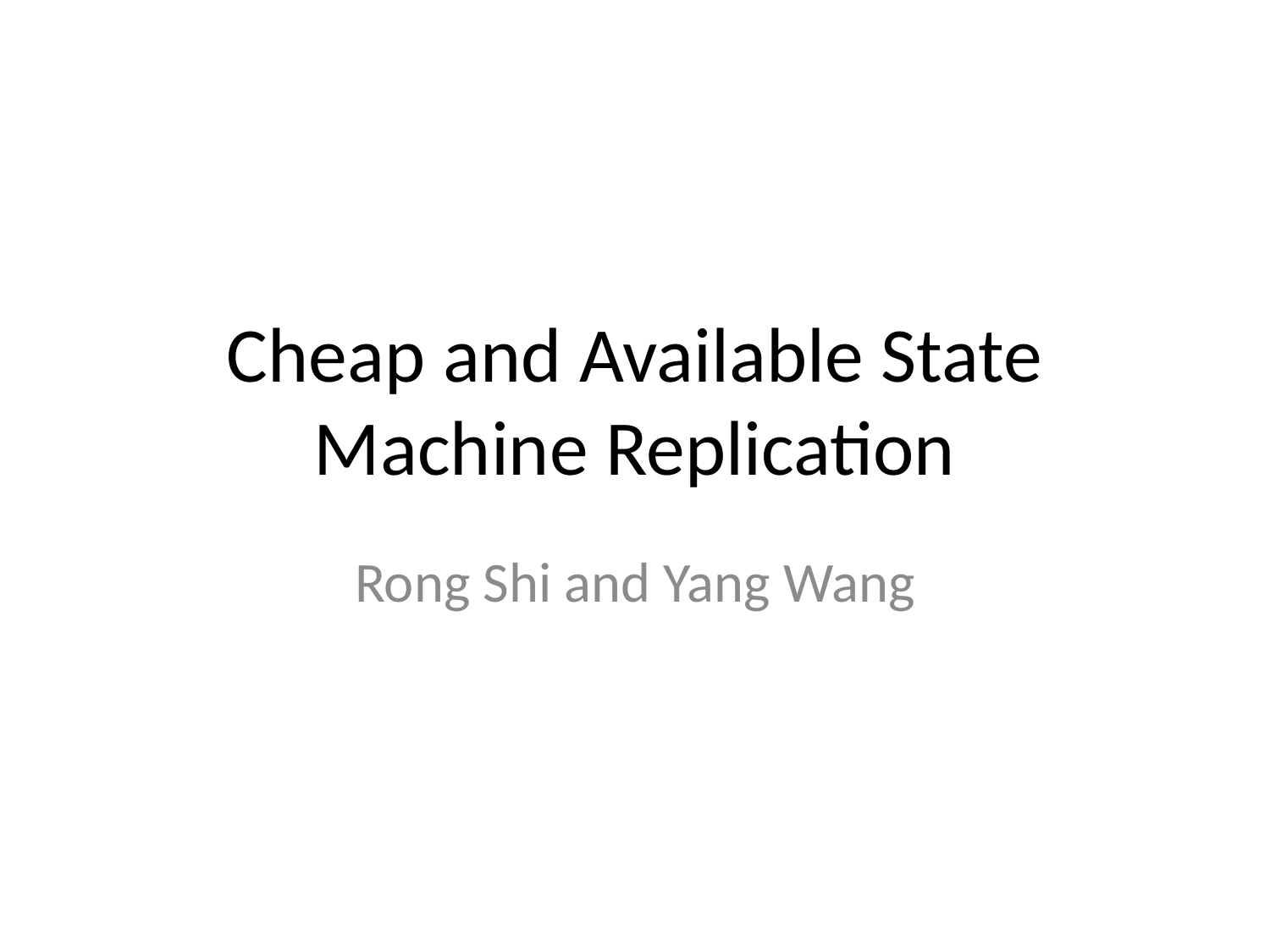

# Cheap and Available State Machine Replication
Rong Shi and Yang Wang